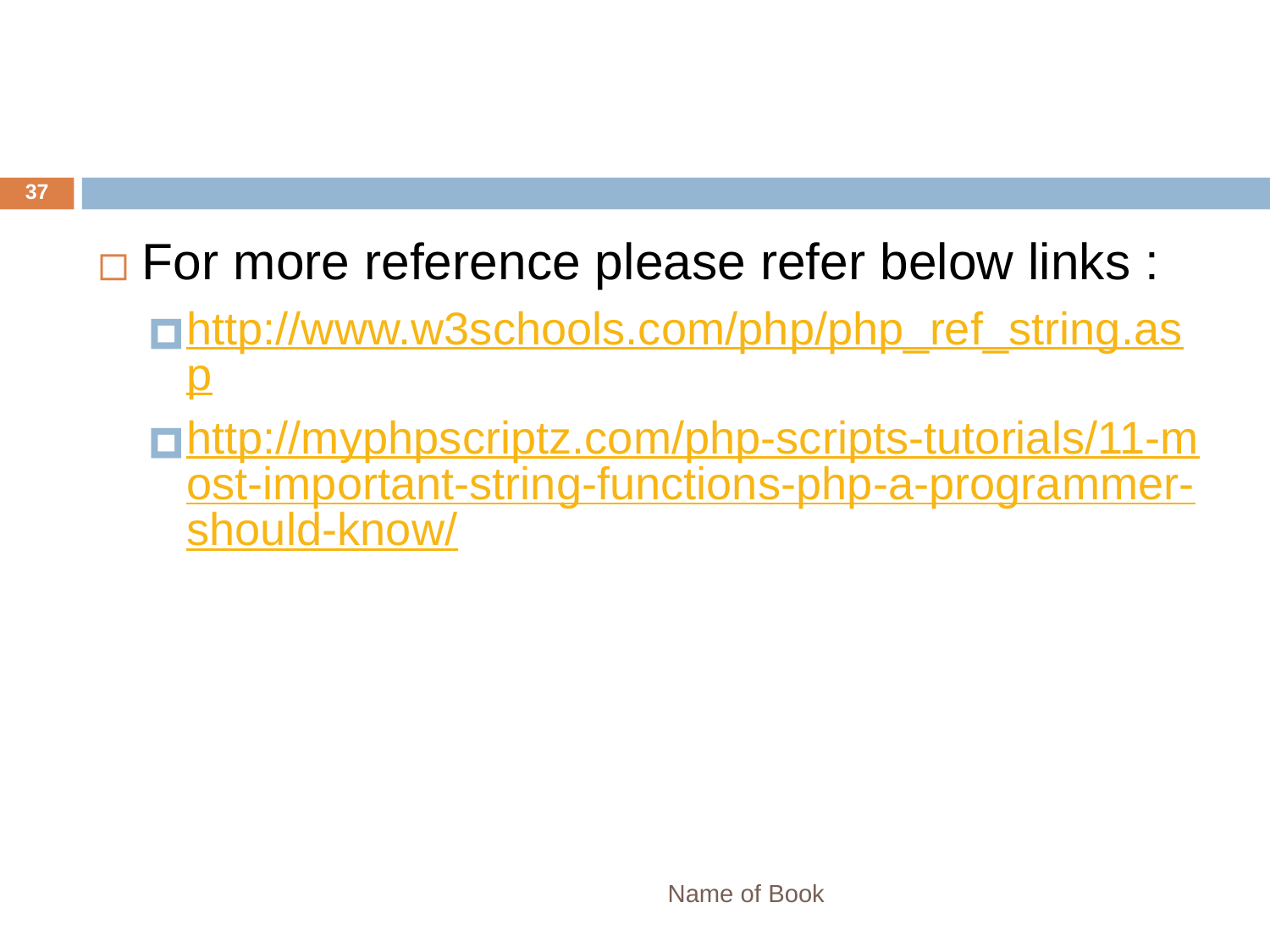

#
37
For more reference please refer below links :
http://www.w3schools.com/php/php_ref_string.asp
http://myphpscriptz.com/php-scripts-tutorials/11-most-important-string-functions-php-a-programmer-should-know/

Name of Book